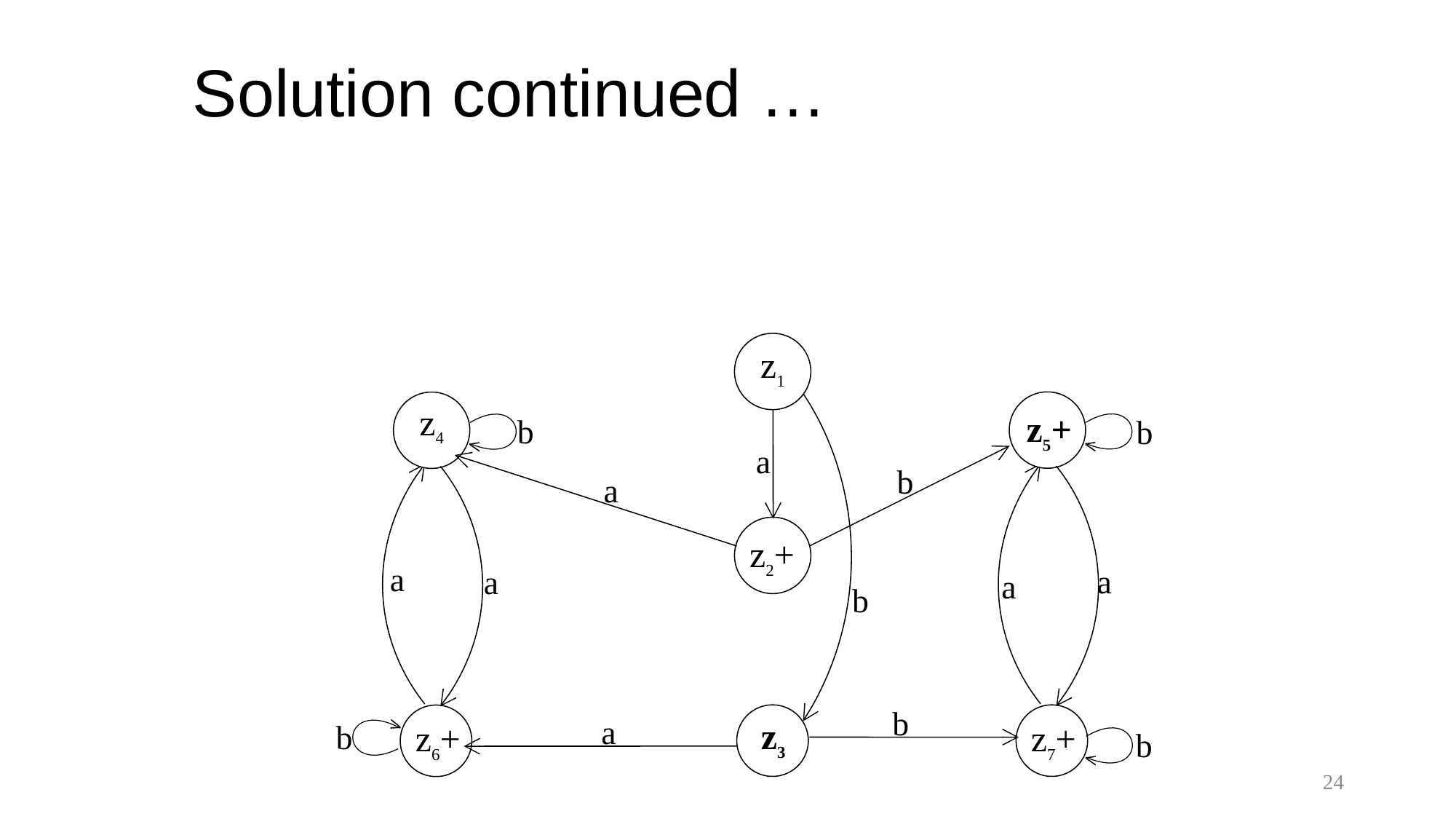

Solution continued …

z1

z4
z5+
b
b

a

b
a

z2+
a

a

a
a
b
b

a
z3
z6+
z7+
b
b

24